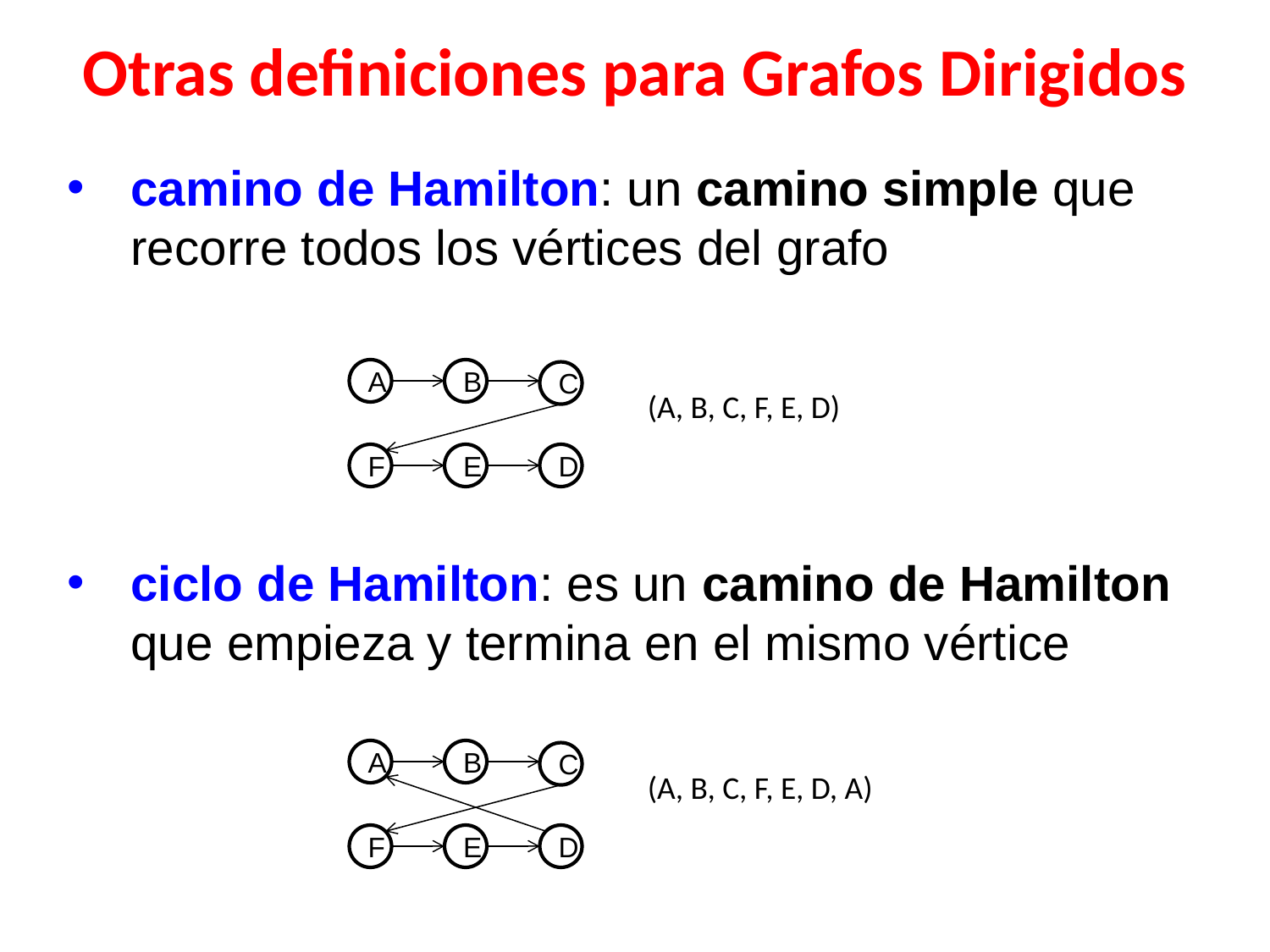

# Otras definiciones para Grafos Dirigidos
camino de Hamilton: un camino simple que recorre todos los vértices del grafo

ciclo de Hamilton: es un camino de Hamilton que empieza y termina en el mismo vértice
A
B
C
(A, B, C, F, E, D)
F
E
D
A
B
C
(A, B, C, F, E, D, A)
F
E
D